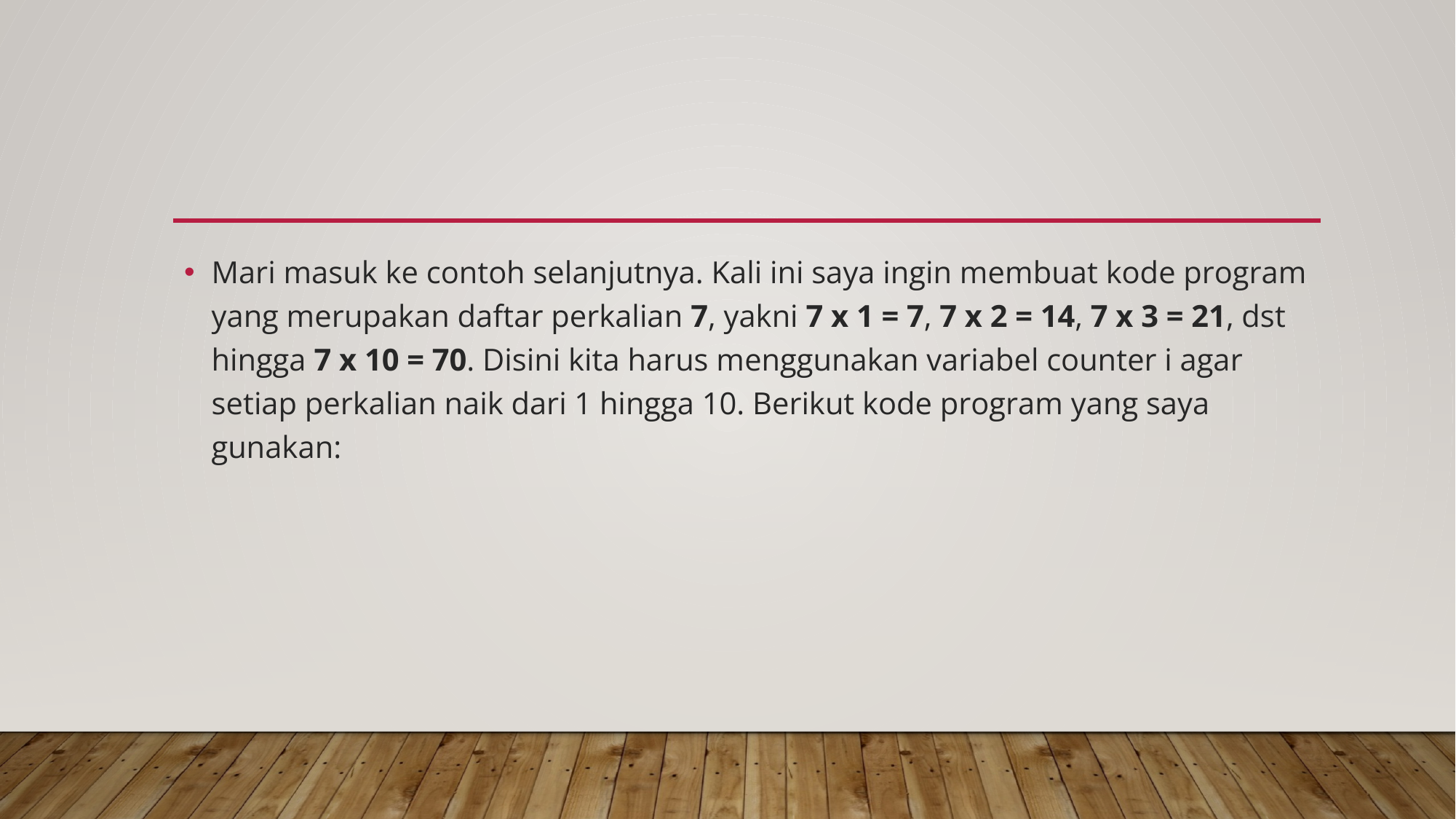

#
Mari masuk ke contoh selanjutnya. Kali ini saya ingin membuat kode program yang merupakan daftar perkalian 7, yakni 7 x 1 = 7, 7 x 2 = 14, 7 x 3 = 21, dst hingga 7 x 10 = 70. Disini kita harus menggunakan variabel counter i agar setiap perkalian naik dari 1 hingga 10. Berikut kode program yang saya gunakan: